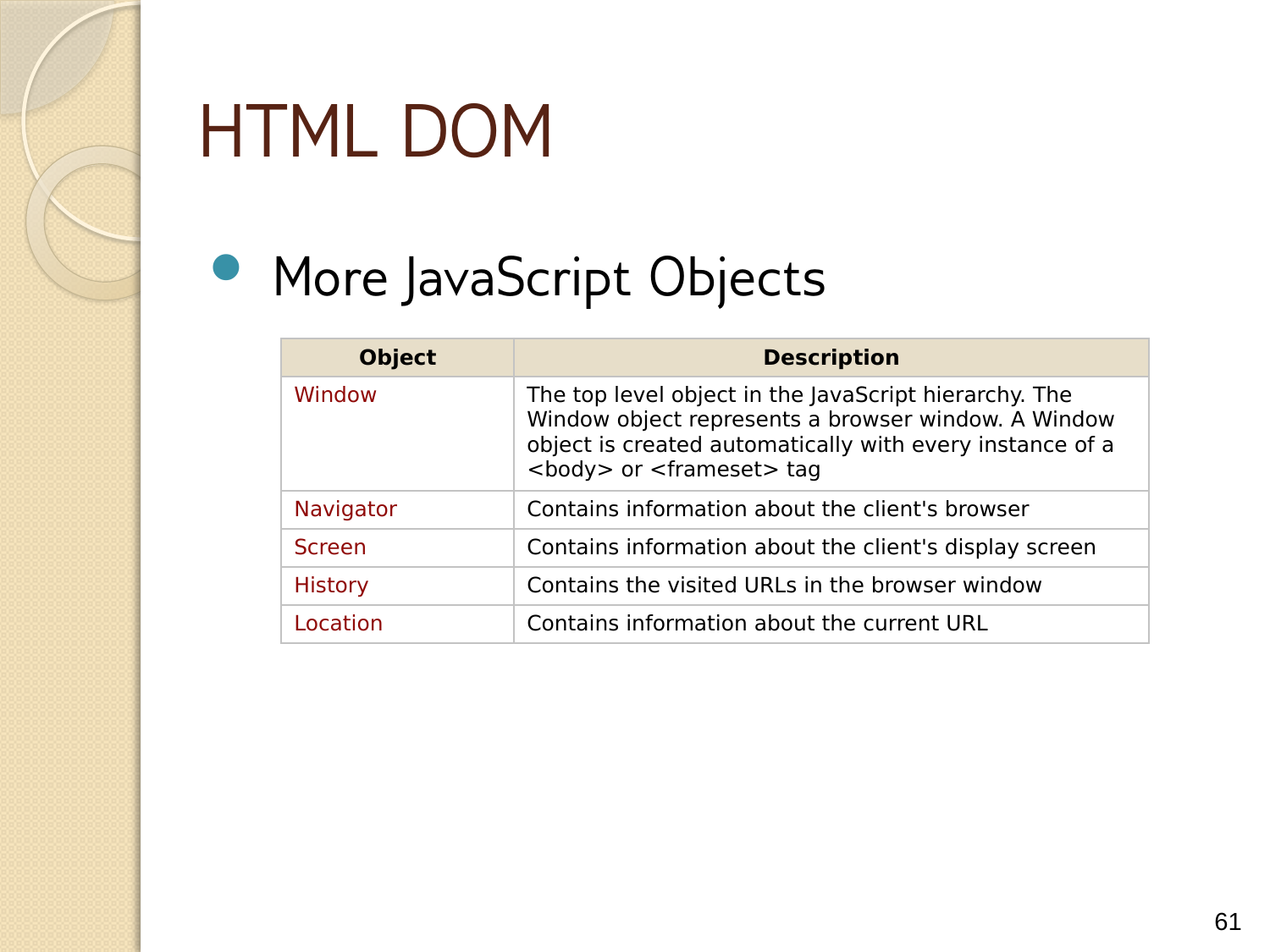

HTML DOM
More JavaScript Objects
| Object | Description |
| --- | --- |
| Window | The top level object in the JavaScript hierarchy. The Window object represents a browser window. A Window object is created automatically with every instance of a <body> or <frameset> tag |
| Navigator | Contains information about the client's browser |
| Screen | Contains information about the client's display screen |
| History | Contains the visited URLs in the browser window |
| Location | Contains information about the current URL |
61